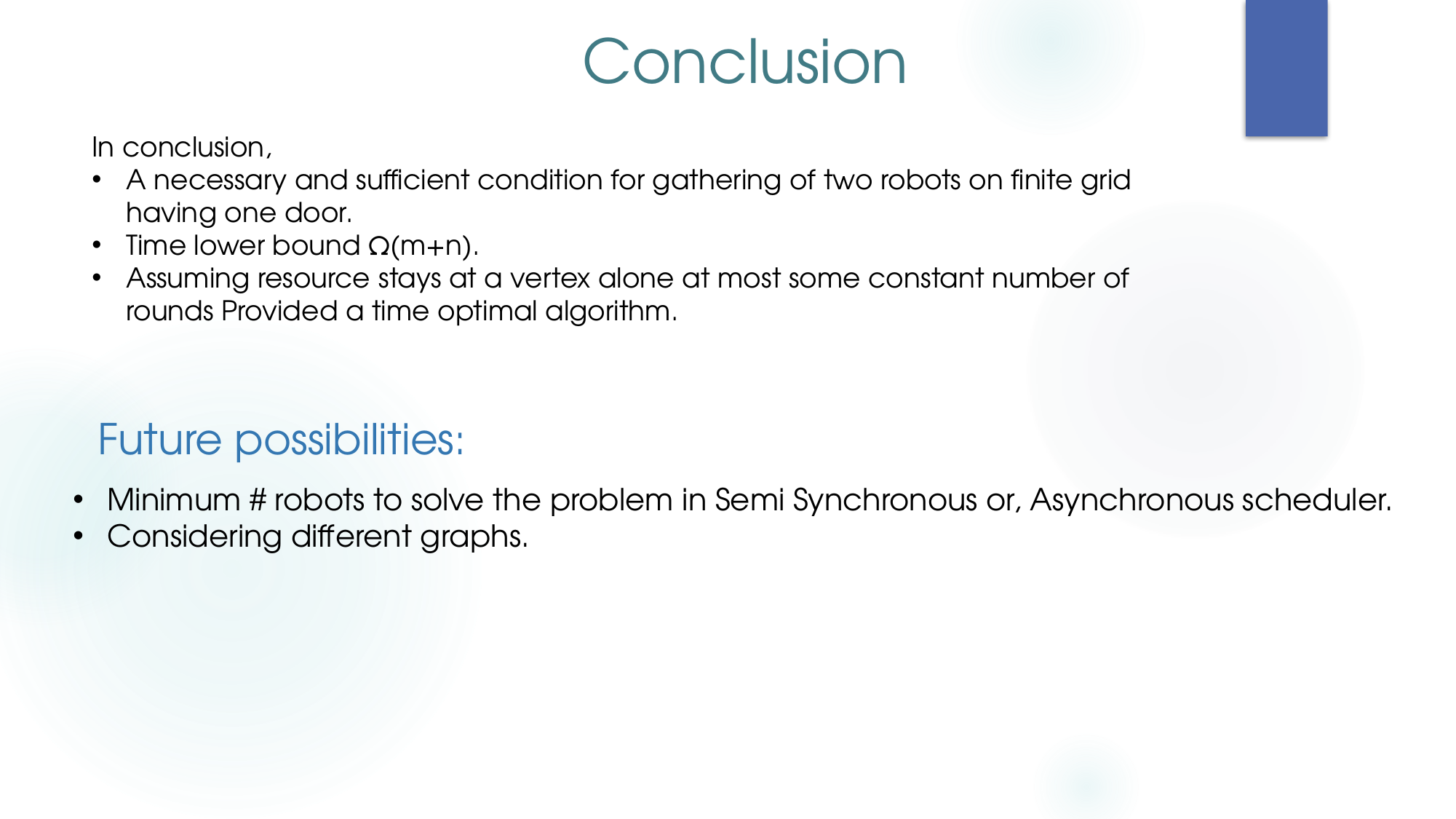

Conclusion
In conclusion,
A necessary and sufficient condition for gathering of two robots on finite grid having one door.
Time lower bound Ω(m+n).
Assuming resource stays at a vertex alone at most some constant number of rounds Provided a time optimal algorithm.

Future possibilities:
Minimum # robots to solve the problem in Semi Synchronous or, Asynchronous scheduler.
Considering different graphs.